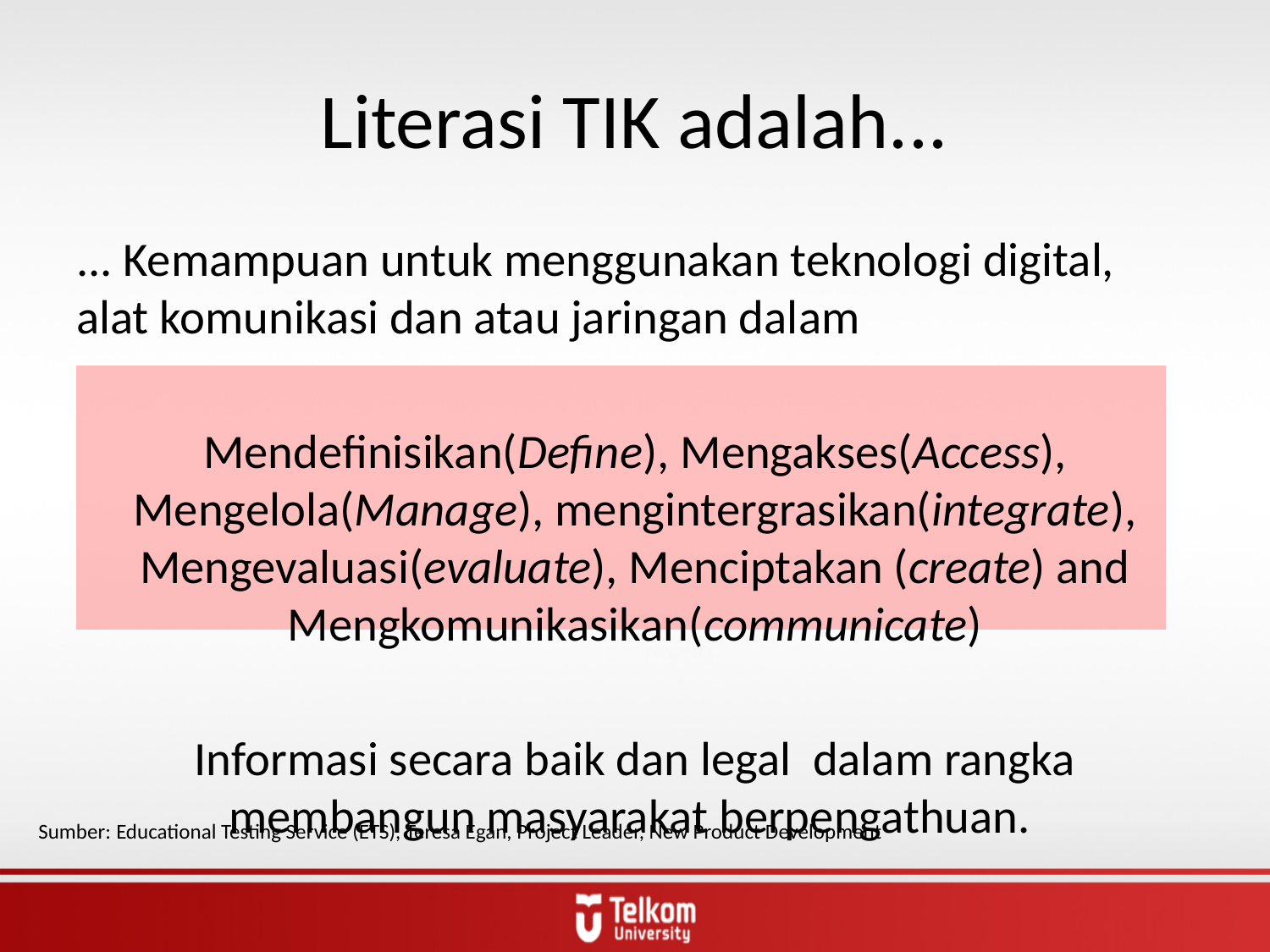

# Literasi TIK adalah...
... Kemampuan untuk menggunakan teknologi digital, alat komunikasi dan atau jaringan dalam

Mendefinisikan(Define), Mengakses(Access), Mengelola(Manage), mengintergrasikan(integrate), Mengevaluasi(evaluate), Menciptakan (create) and Mengkomunikasikan(communicate)

Informasi secara baik dan legal  dalam rangka membangun masyarakat berpengathuan.

Sumber: Educational Testing Service (ETS), Teresa Egan, Project Leader, New Product Development